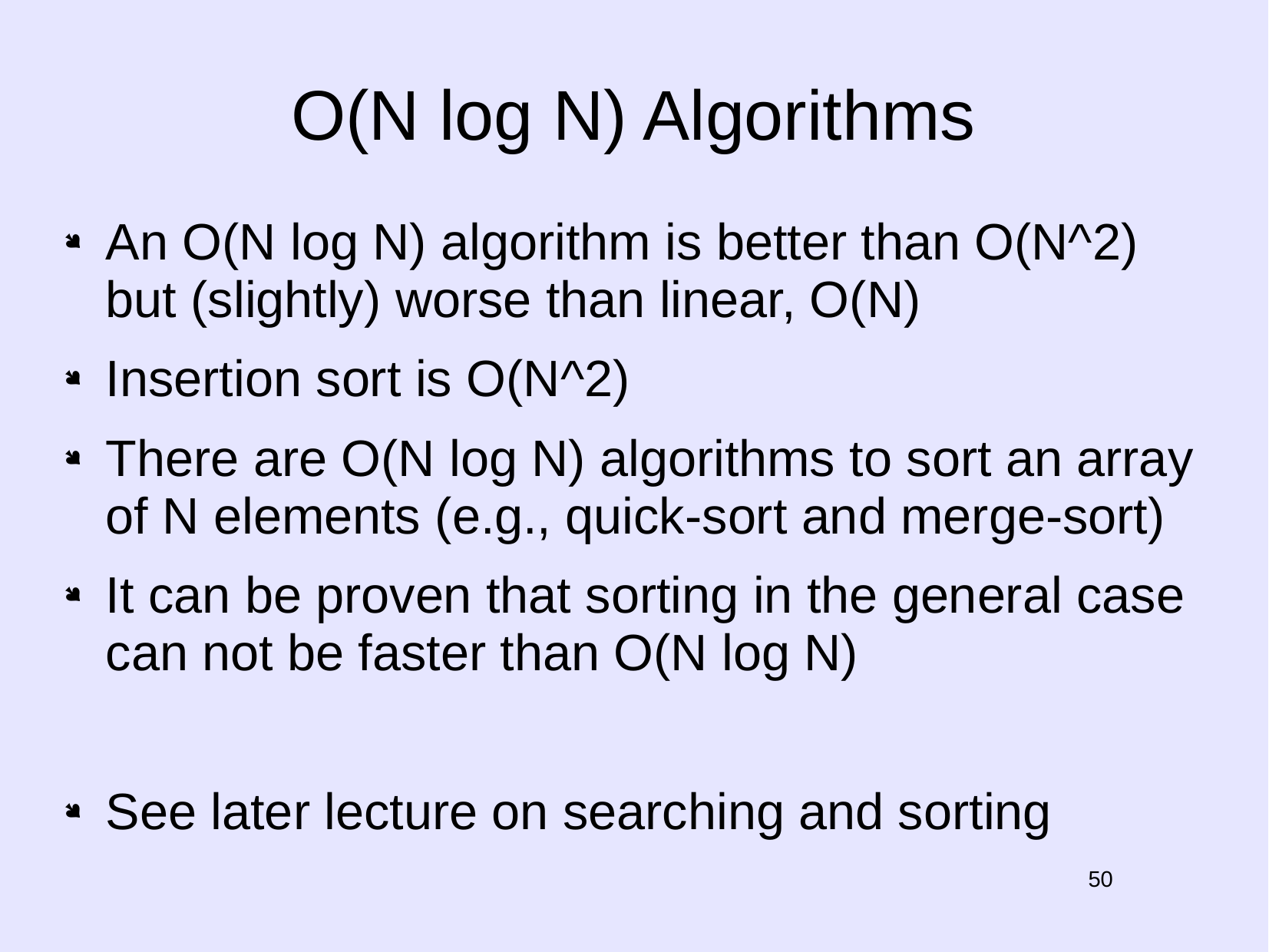

# O(N log N) Algorithms
An O(N log N) algorithm is better than O(N^2) but (slightly) worse than linear, O(N)
Insertion sort is O(N^2)
There are O(N log N) algorithms to sort an array of N elements (e.g., quick-sort and merge-sort)
It can be proven that sorting in the general case can not be faster than O(N log N)

See later lecture on searching and sorting
50